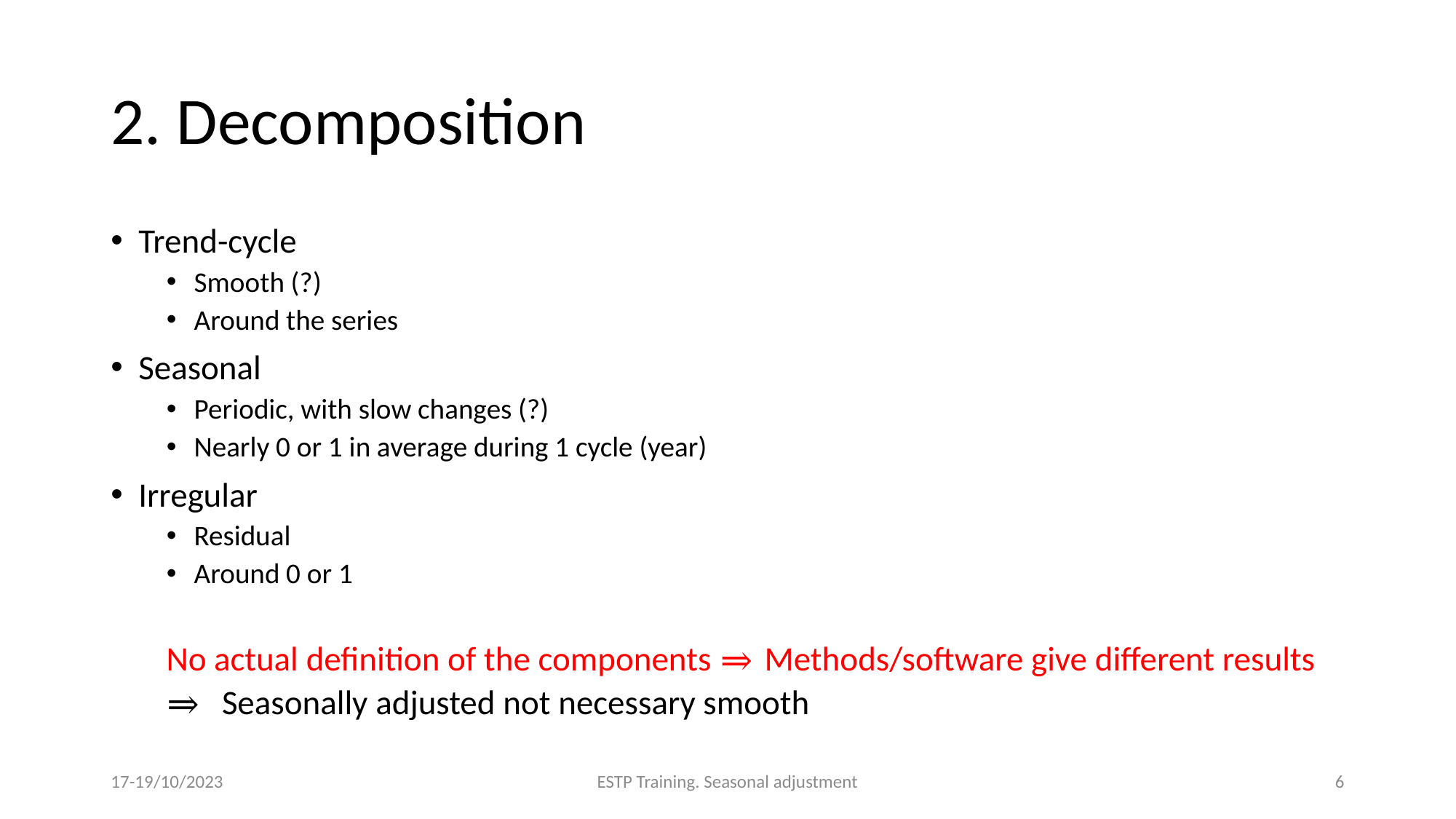

# 2. Decomposition
Trend-cycle
Smooth (?)
Around the series
Seasonal
Periodic, with slow changes (?)
Nearly 0 or 1 in average during 1 cycle (year)
Irregular
Residual
Around 0 or 1

No actual definition of the components ⇒ Methods/software give different results
⇒  Seasonally adjusted not necessary smooth

17-19/10/2023
ESTP Training. Seasonal adjustment
6